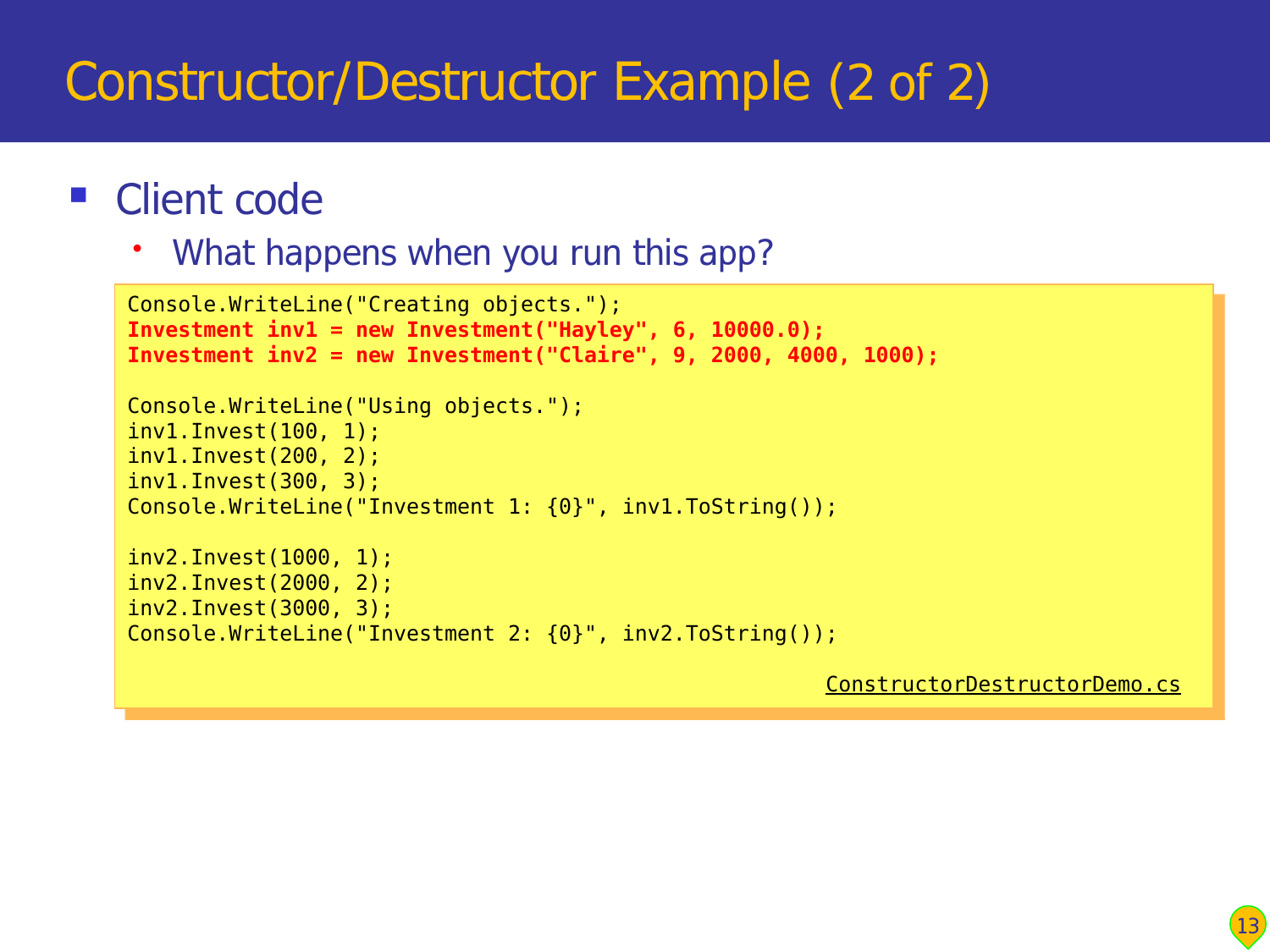

# Constructor/Destructor Example (2 of 2)
Client code
What happens when you run this app?
Console.WriteLine("Creating objects.");
Investment inv1 = new Investment("Hayley", 6, 10000.0);
Investment inv2 = new Investment("Claire", 9, 2000, 4000, 1000);

Console.WriteLine("Using objects.");
inv1.Invest(100, 1);
inv1.Invest(200, 2);
inv1.Invest(300, 3);
Console.WriteLine("Investment 1: {0}", inv1.ToString());

inv2.Invest(1000, 1);
inv2.Invest(2000, 2);
inv2.Invest(3000, 3);
Console.WriteLine("Investment 2: {0}", inv2.ToString());

                                                       ConstructorDestructorDemo.cs
13